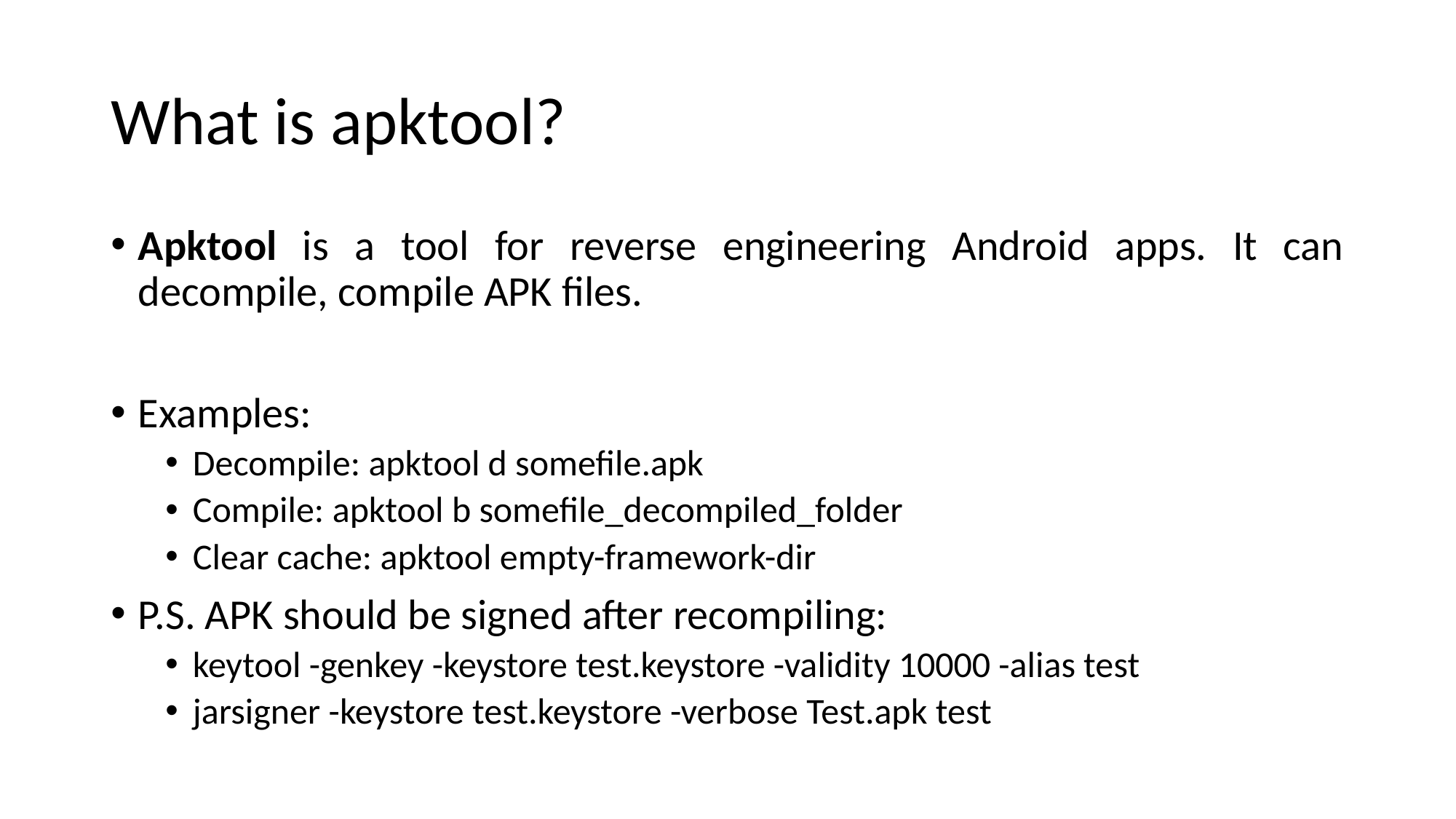

# What is apktool?
Apktool is a tool for reverse engineering Android apps. It can decompile, compile APK files.

Examples:
Decompile: apktool d somefile.apk
Compile: apktool b somefile_decompiled_folder
Clear cache: apktool empty-framework-dir
P.S. APK should be signed after recompiling:
keytool -genkey -keystore test.keystore -validity 10000 -alias test
jarsigner -keystore test.keystore -verbose Test.apk test